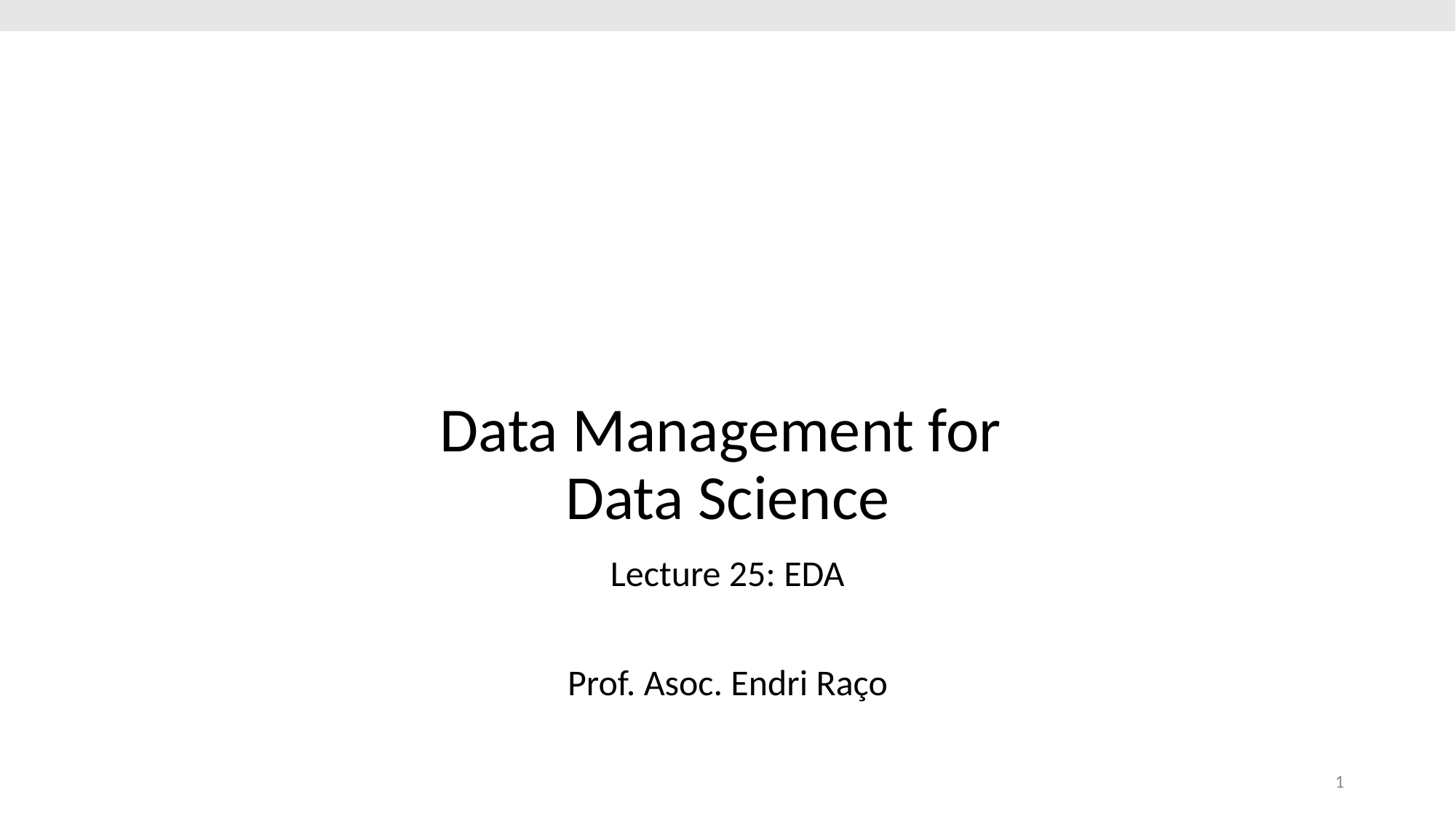

# Data Management for Data Science
Lecture 25: EDA

Prof. Asoc. Endri Raço
1